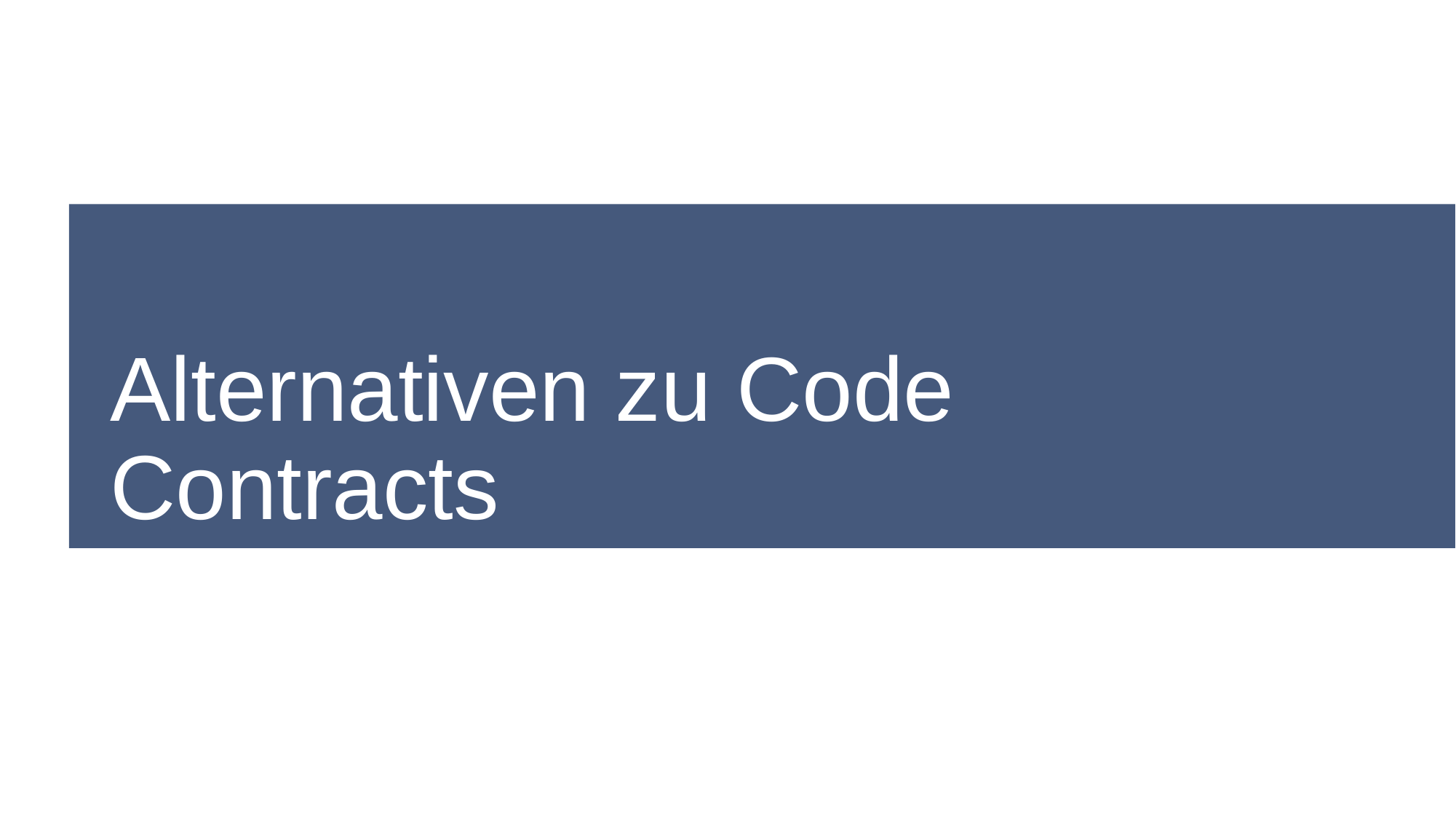

Design by Contract in .NET
# Alternativen zu Code Contracts

25.01.2016
26